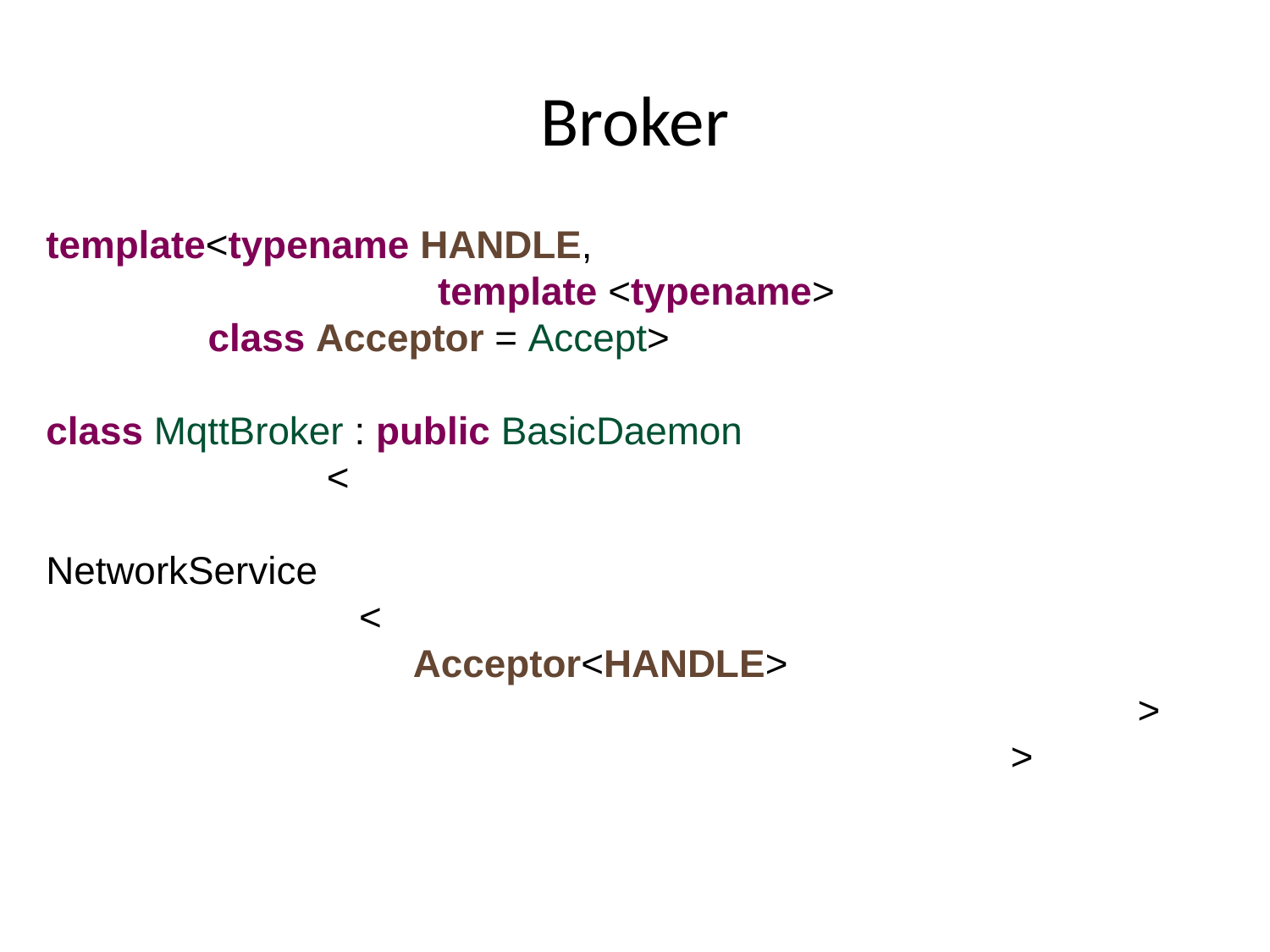

Broker
template<typename HANDLE,
			 template <typename>
               class Acceptor = Accept>

class MqttBroker : public BasicDaemon
                          <
								       NetworkService
                             <
                                  Acceptor<HANDLE>
								       >
							       >